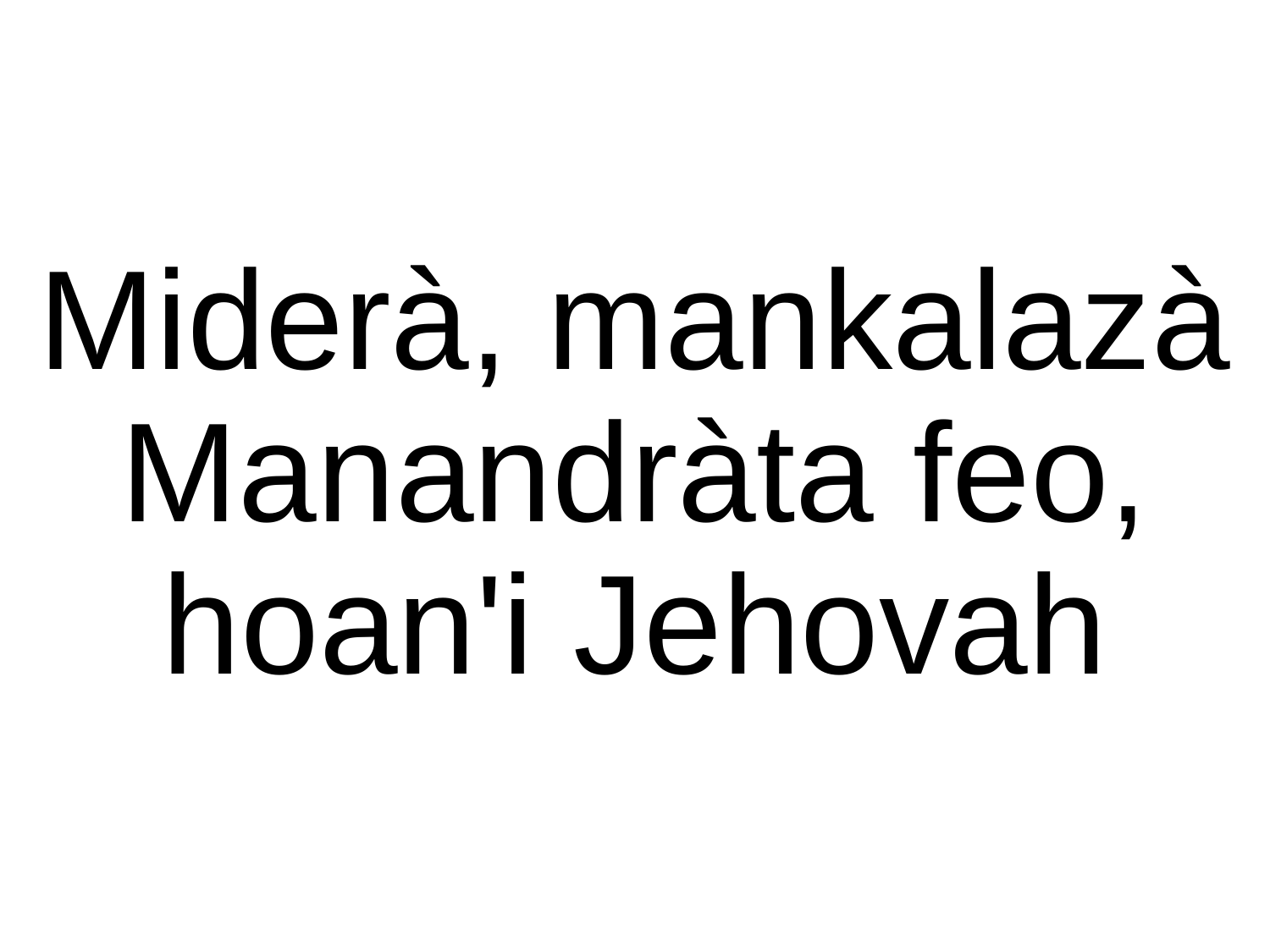

# Miderà, mankalazà Manandràta feo, hoan'i Jehovah